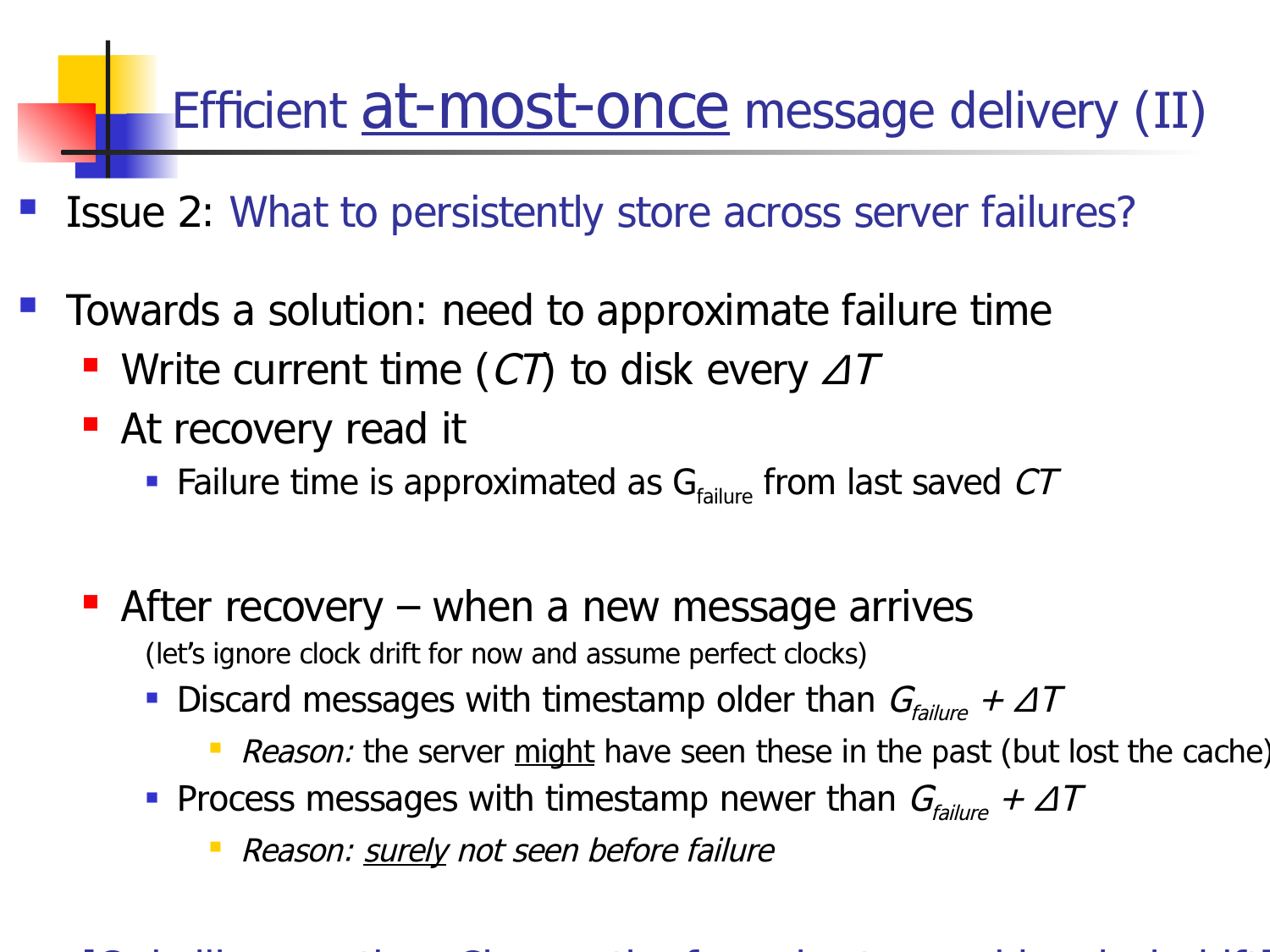

# Efficient at-most-once message delivery (II)
Issue 2: What to persistently store across server failures?

Towards a solution: need to approximate failure time
Write current time (CT) to disk every ΔT
At recovery read it
Failure time is approximated as Gfailure from last saved CT

After recovery – when a new message arrives
(let’s ignore clock drift for now and assume perfect clocks)
Discard messages with timestamp older than Gfailure + ΔT
Reason: the server might have seen these in the past (but lost the cache)
Process messages with timestamp newer than Gfailure + ΔT
Reason: surely not seen before failure

[Quiz-like question: Change the formulas to consider clock drift]